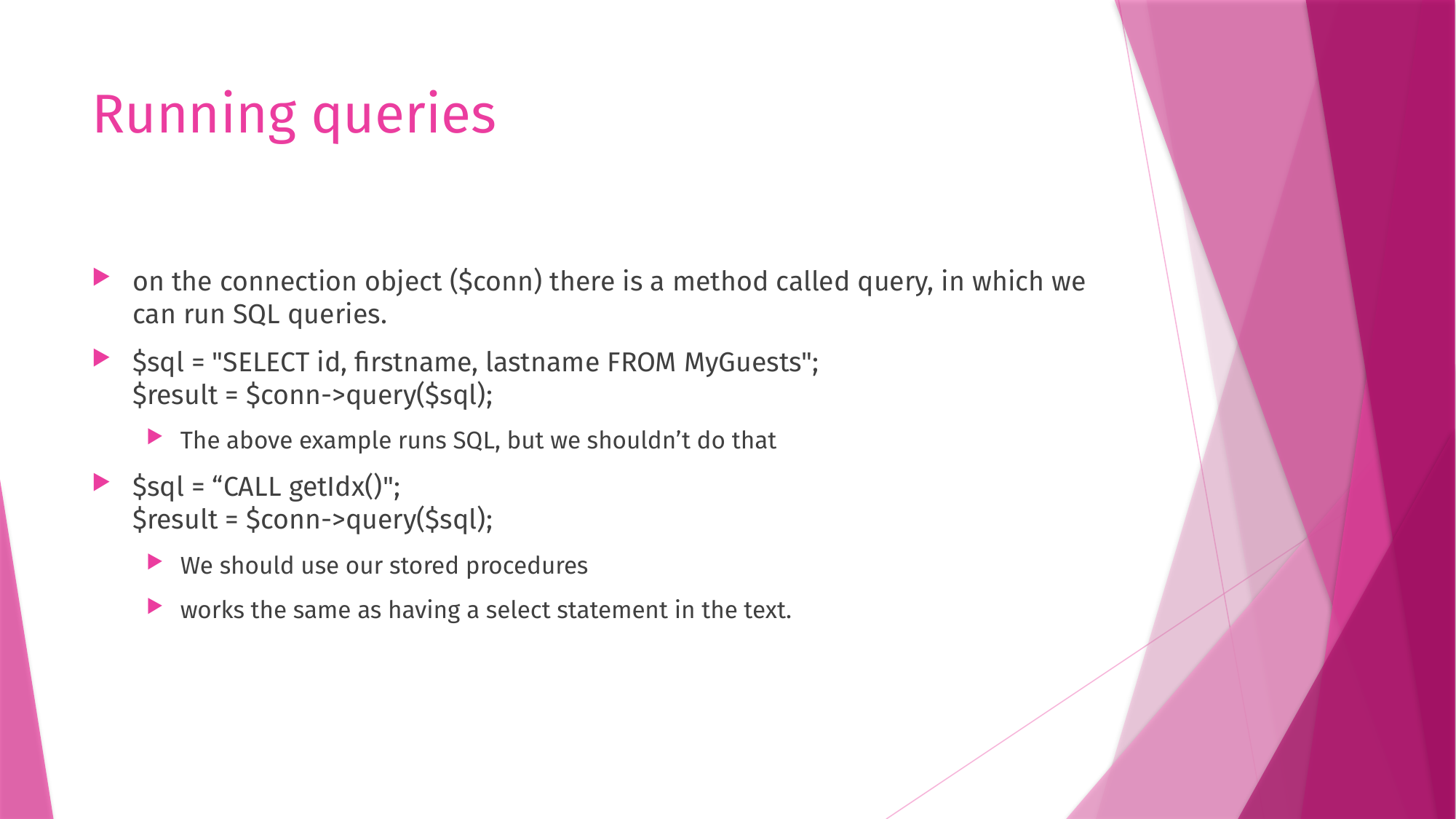

# Running queries
on the connection object ($conn) there is a method called query, in which we can run SQL queries.
$sql = "SELECT id, firstname, lastname FROM MyGuests";
$result = $conn->query($sql);
The above example runs SQL, but we shouldn’t do that
$sql = “CALL getIdx()";
$result = $conn->query($sql);
We should use our stored procedures
works the same as having a select statement in the text.